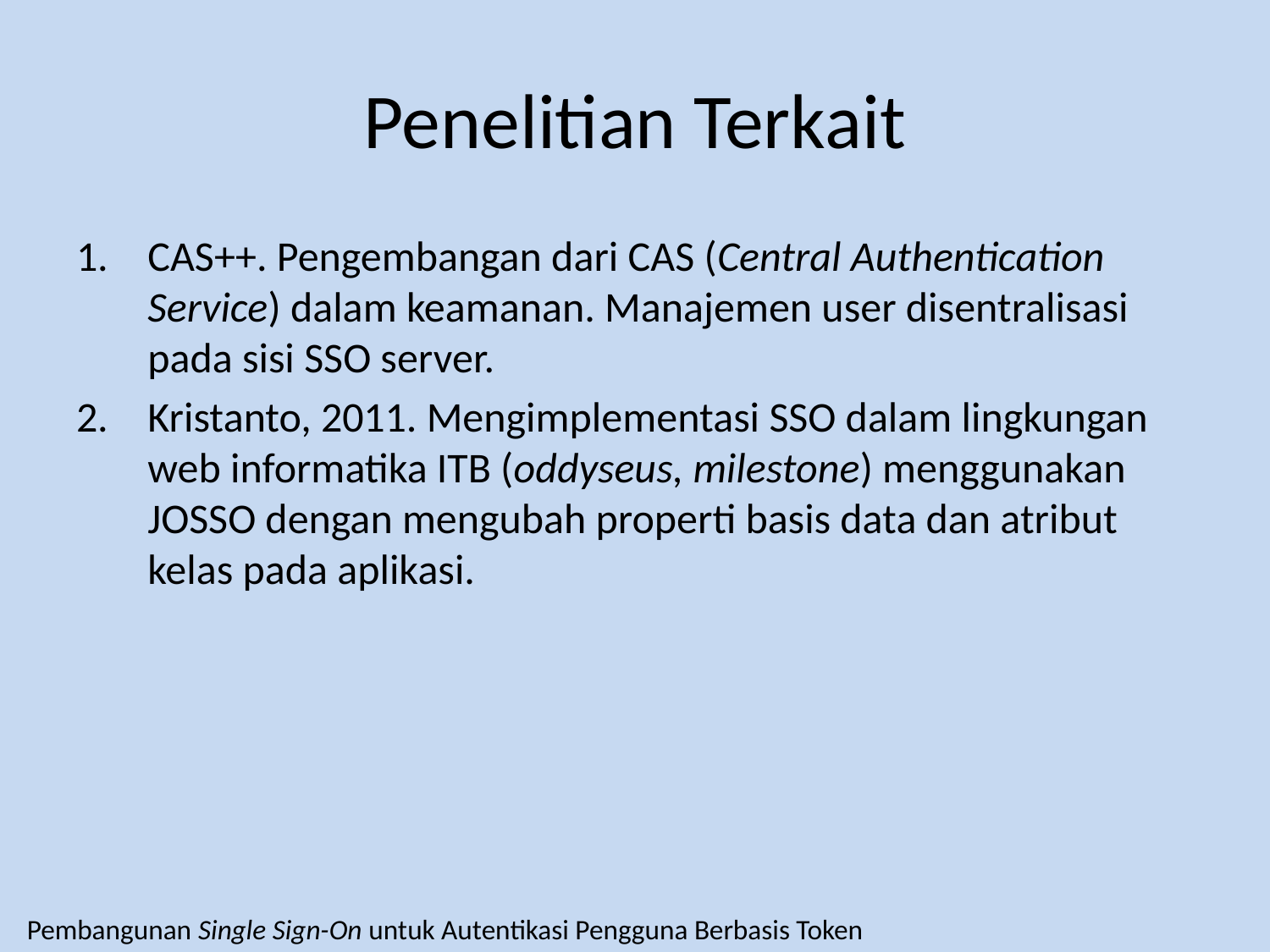

# Penelitian Terkait
CAS++. Pengembangan dari CAS (Central Authentication Service) dalam keamanan. Manajemen user disentralisasi pada sisi SSO server.
Kristanto, 2011. Mengimplementasi SSO dalam lingkungan web informatika ITB (oddyseus, milestone) menggunakan JOSSO dengan mengubah properti basis data dan atribut kelas pada aplikasi.
Pembangunan Single Sign-On untuk Autentikasi Pengguna Berbasis Token